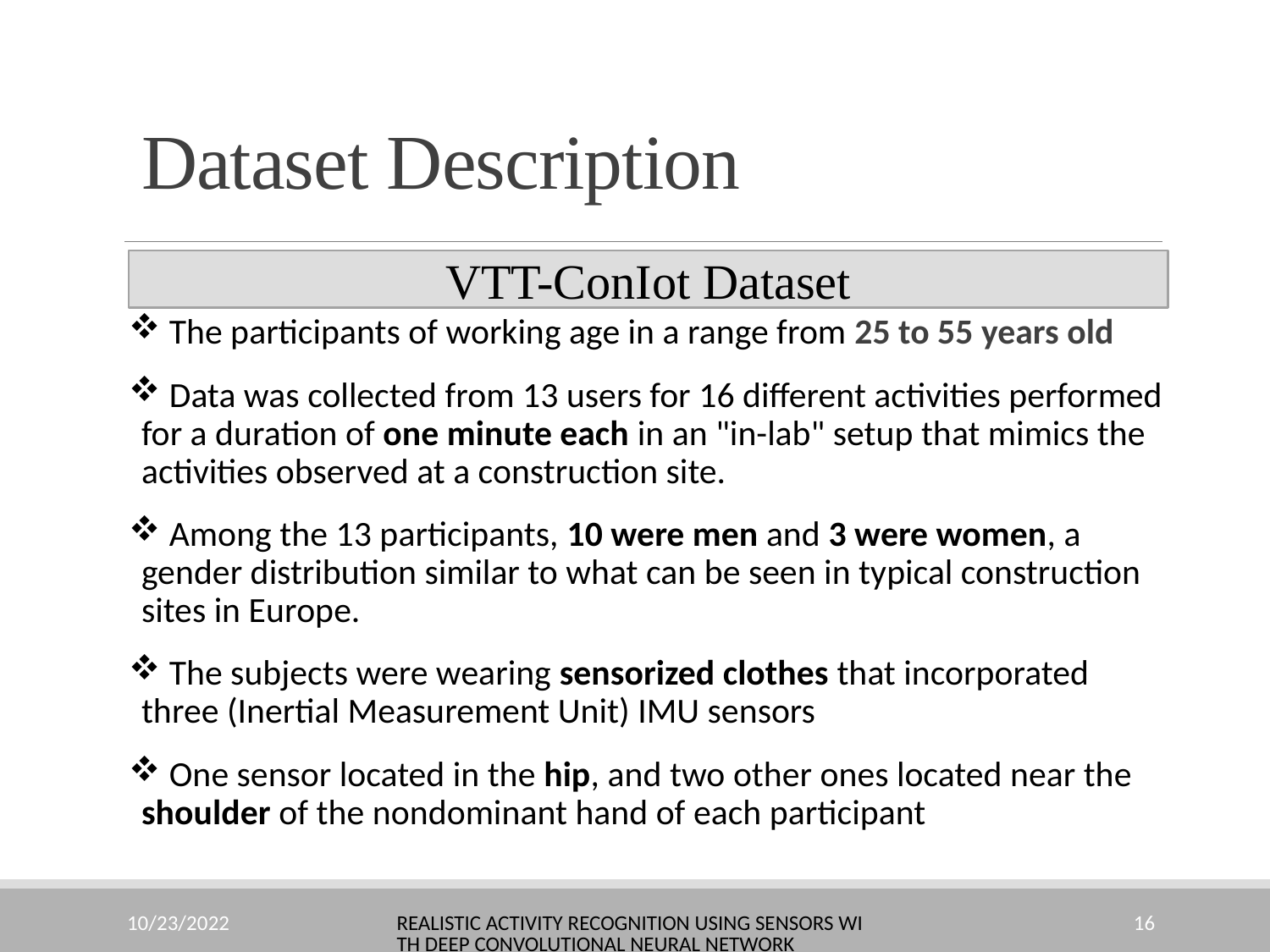

# Dataset Description
VTT-ConIot Dataset
 The participants of working age in a range from 25 to 55 years old
 Data was collected from 13 users for 16 different activities performed for a duration of one minute each in an "in-lab" setup that mimics the activities observed at a construction site.
 Among the 13 participants, 10 were men and 3 were women, a gender distribution similar to what can be seen in typical construction sites in Europe.
 The subjects were wearing sensorized clothes that incorporated three (Inertial Measurement Unit) IMU sensors
 One sensor located in the hip, and two other ones located near the shoulder of the nondominant hand of each participant
10/23/2022
Realistic Activity Recognition using Sensors with Deep Convolutional Neural Network
16